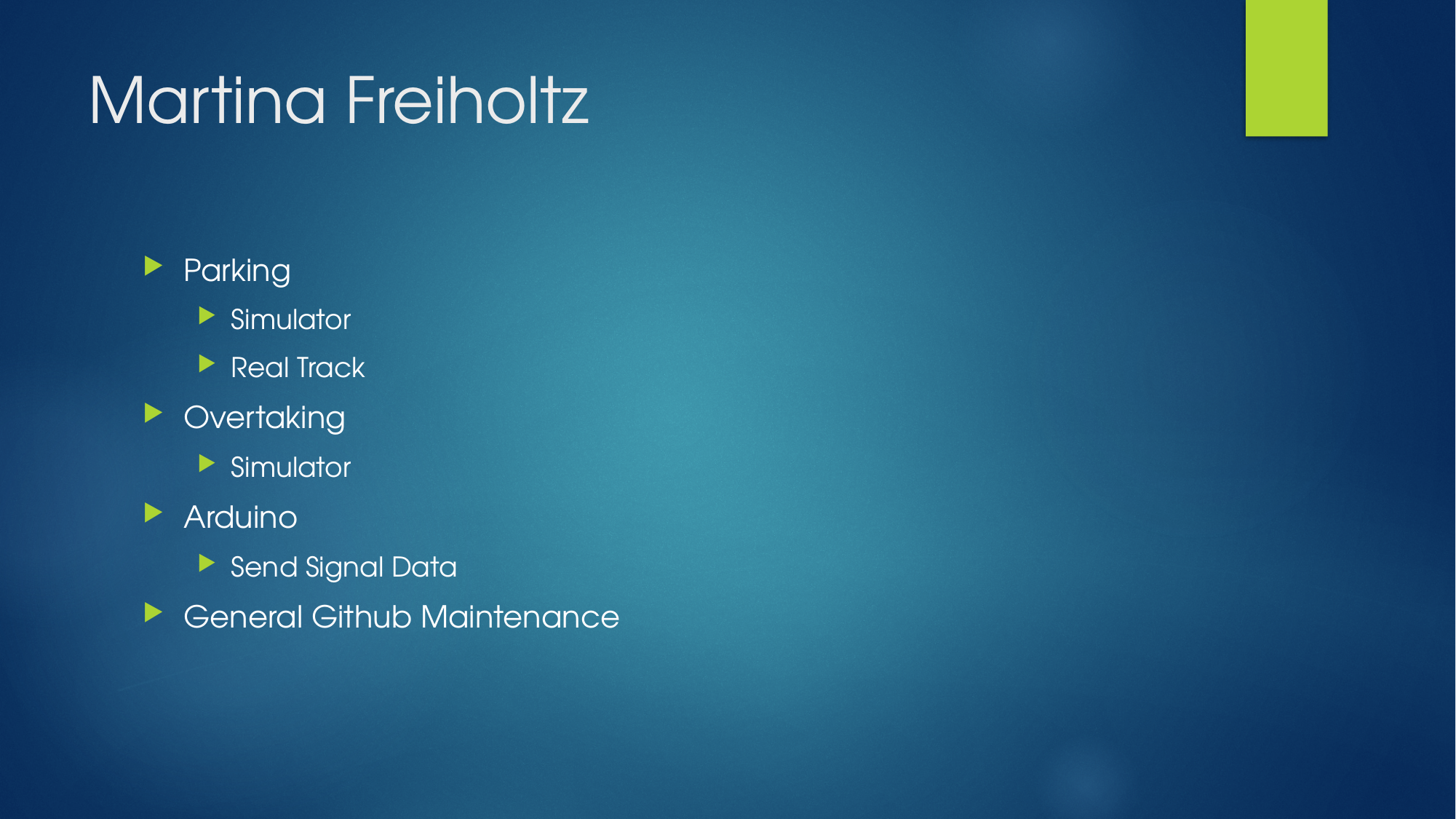

# Martina Freiholtz
Parking
Simulator
Real Track
Overtaking
Simulator
Arduino
Send Signal Data
General Github Maintenance